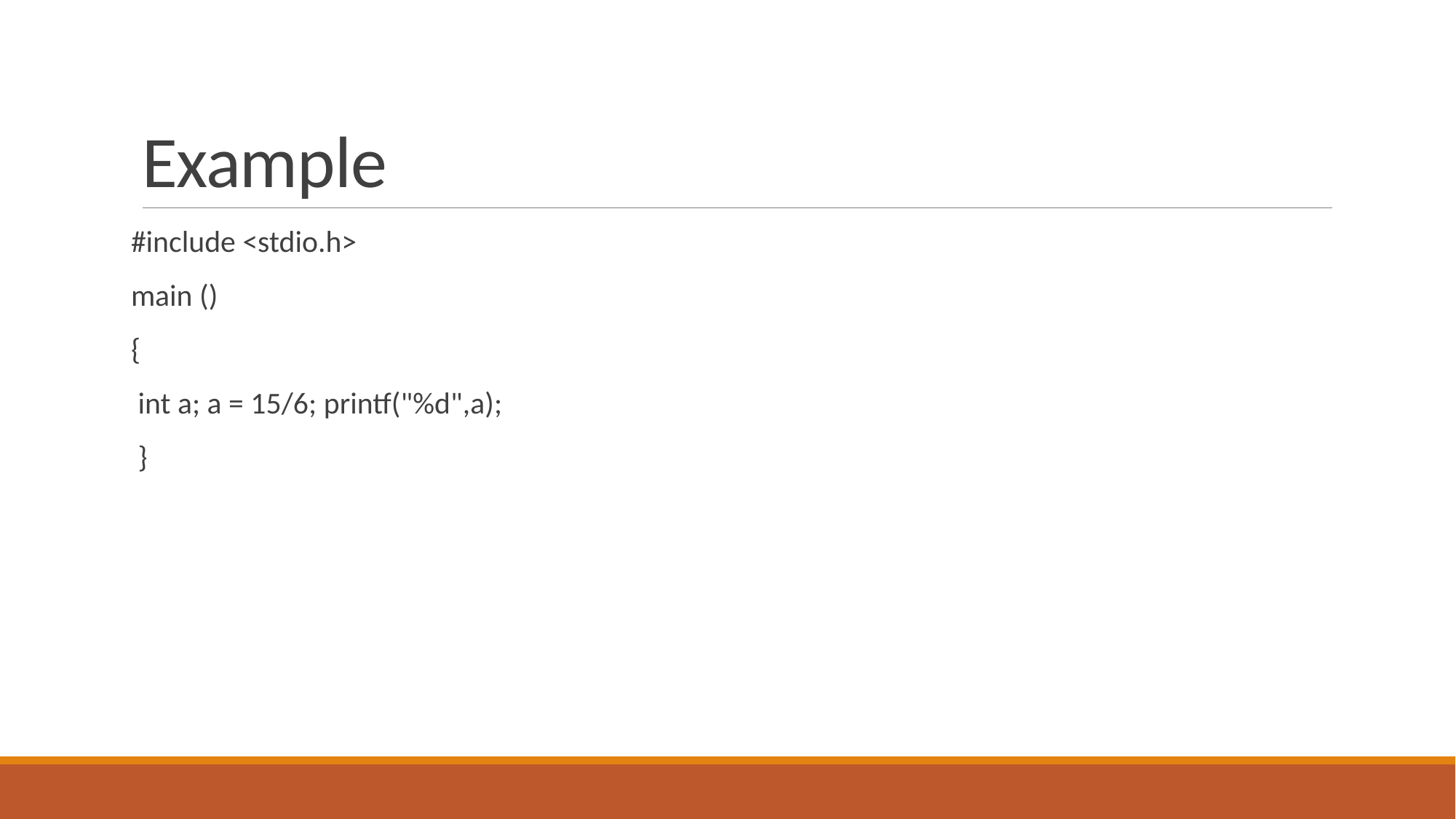

# Example
#include <stdio.h>
main ()
{
 int a; a = 15/6; printf("%d",a);
 }